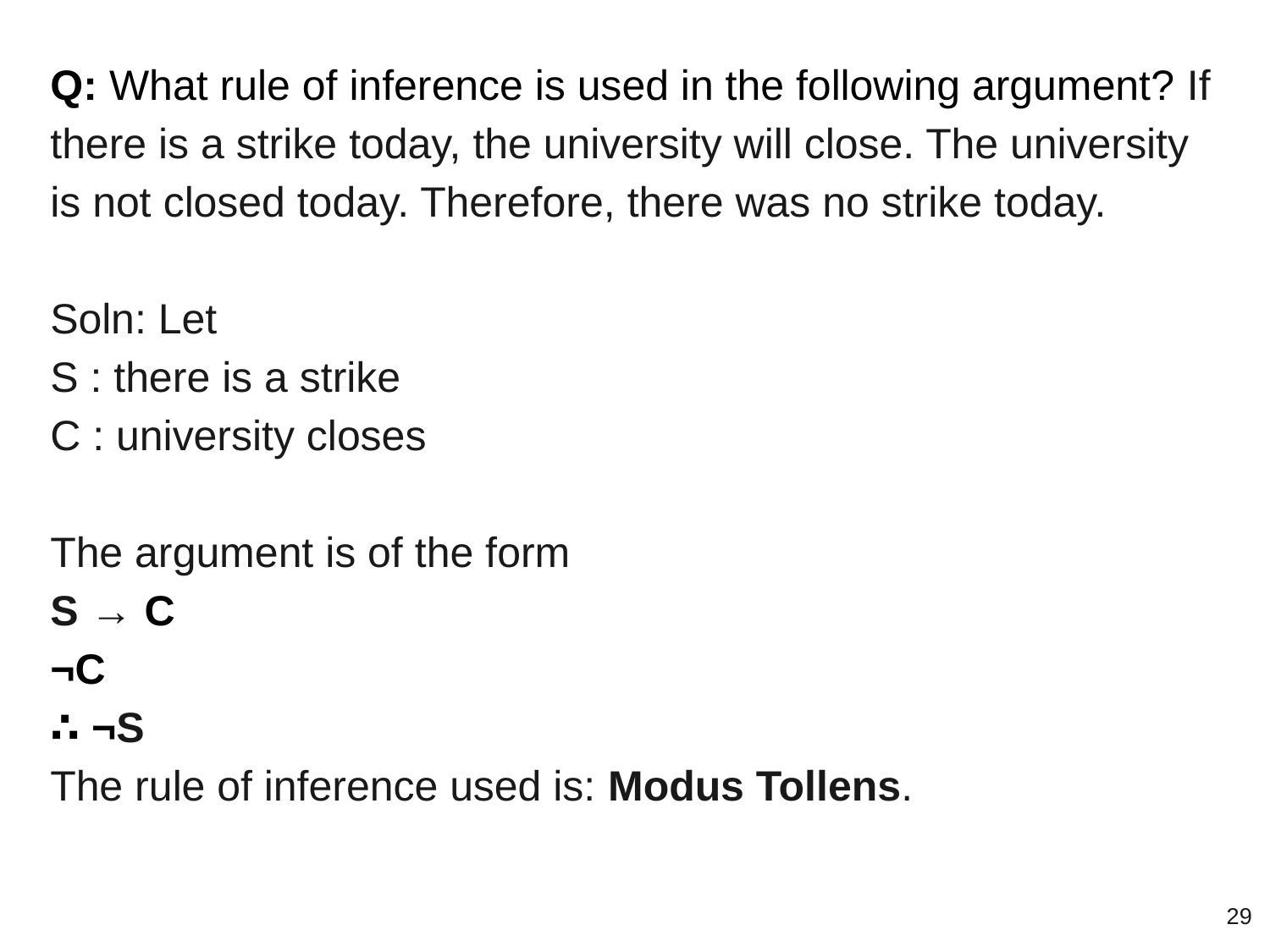

Q: What rule of inference is used in the following argument? If there is a strike today, the university will close. The university is not closed today. Therefore, there was no strike today.

Soln: Let
S : there is a strike
C : university closes

The argument is of the form
S → C
¬C
∴ ¬S
The rule of inference used is: Modus Tollens.
29